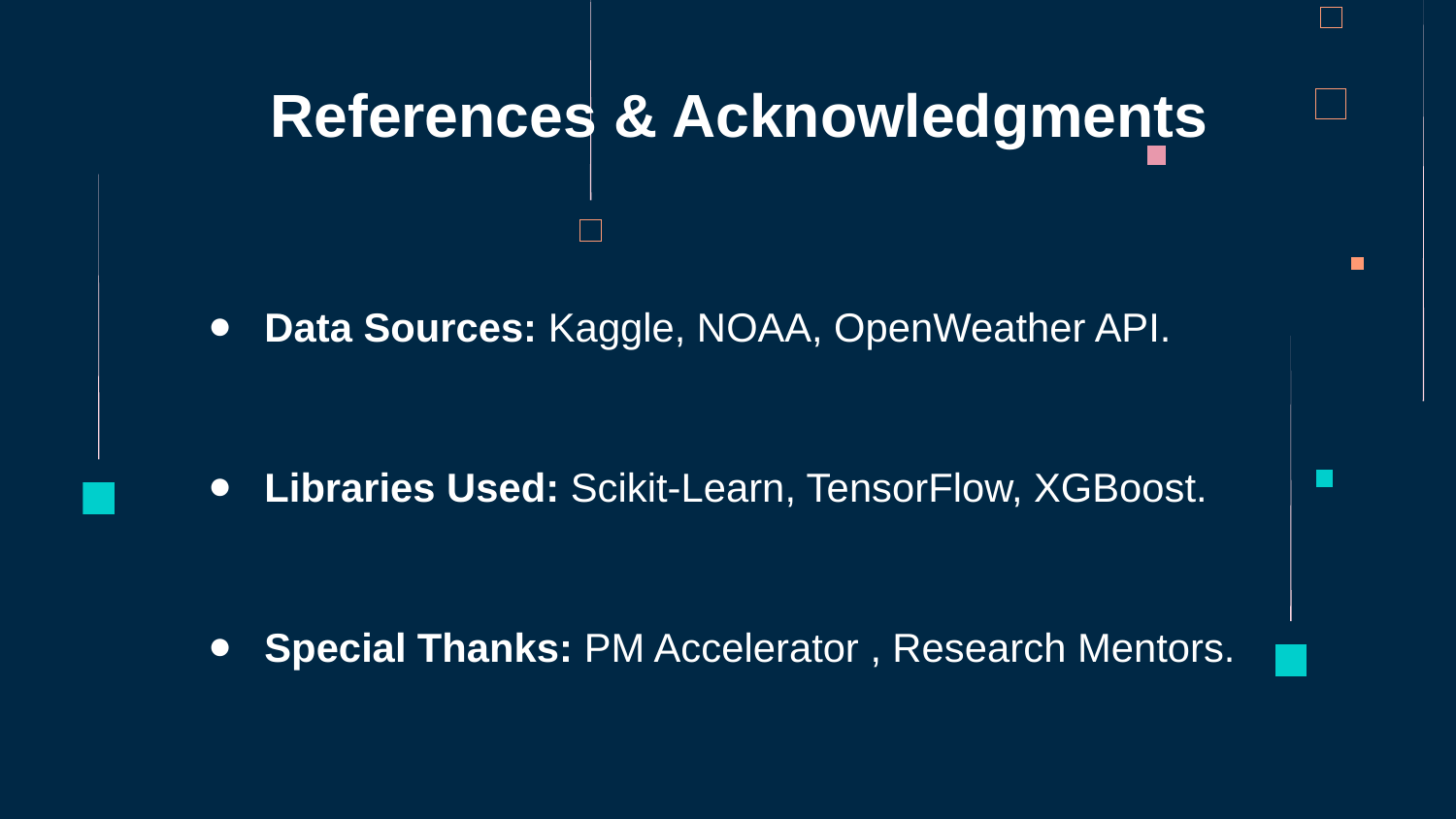

References & Acknowledgments

Data Sources: Kaggle, NOAA, OpenWeather API.

Libraries Used: Scikit-Learn, TensorFlow, XGBoost.

Special Thanks: PM Accelerator , Research Mentors.